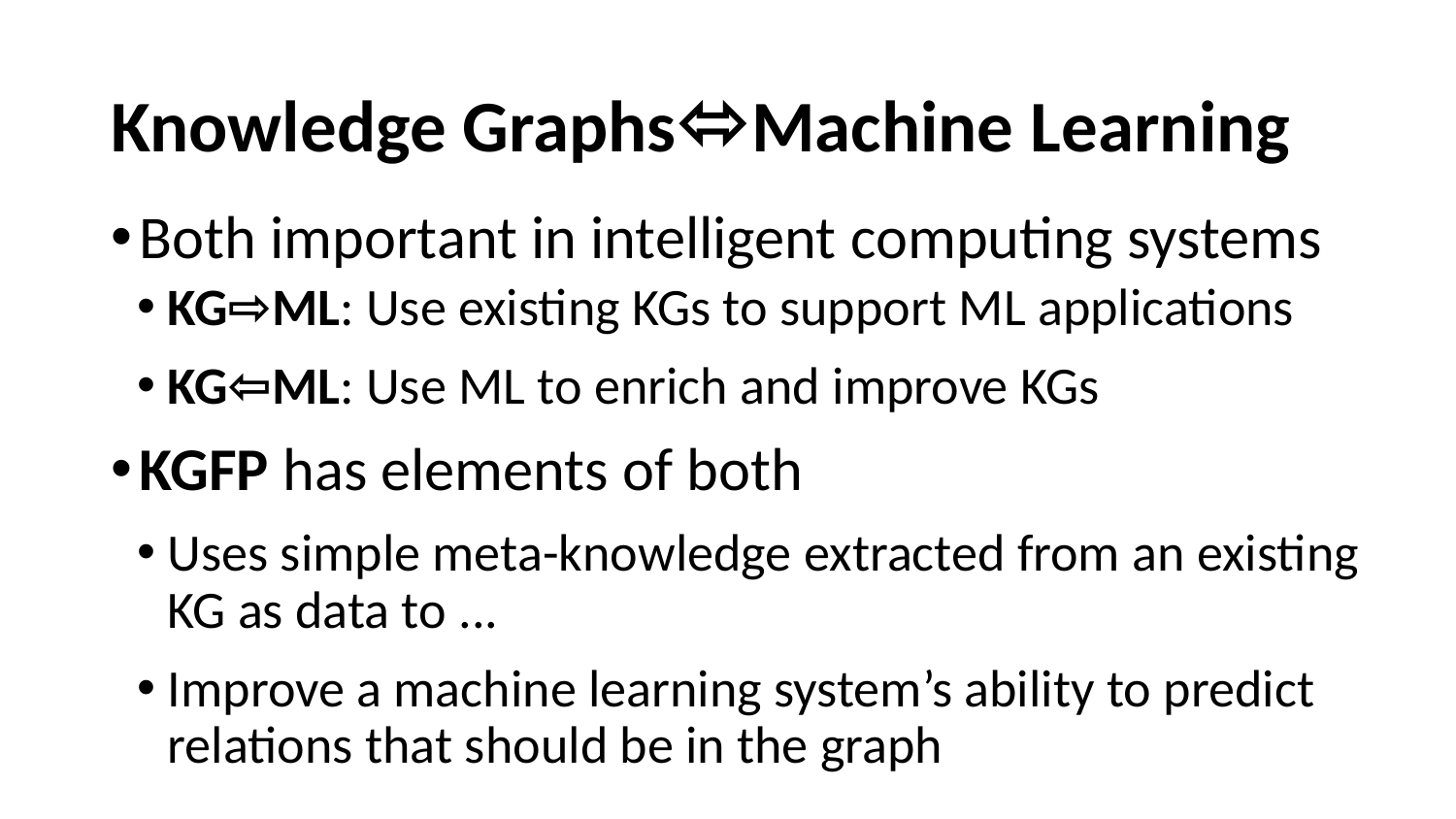

# Knowledge Graphs⬄Machine Learning
Both important in intelligent computing systems
KG⇨ML: Use existing KGs to support ML applications
KG⇦ML: Use ML to enrich and improve KGs
KGFP has elements of both
Uses simple meta-knowledge extracted from an existing  KG as data to ...
Improve a machine learning system’s ability to predict relations that should be in the graph